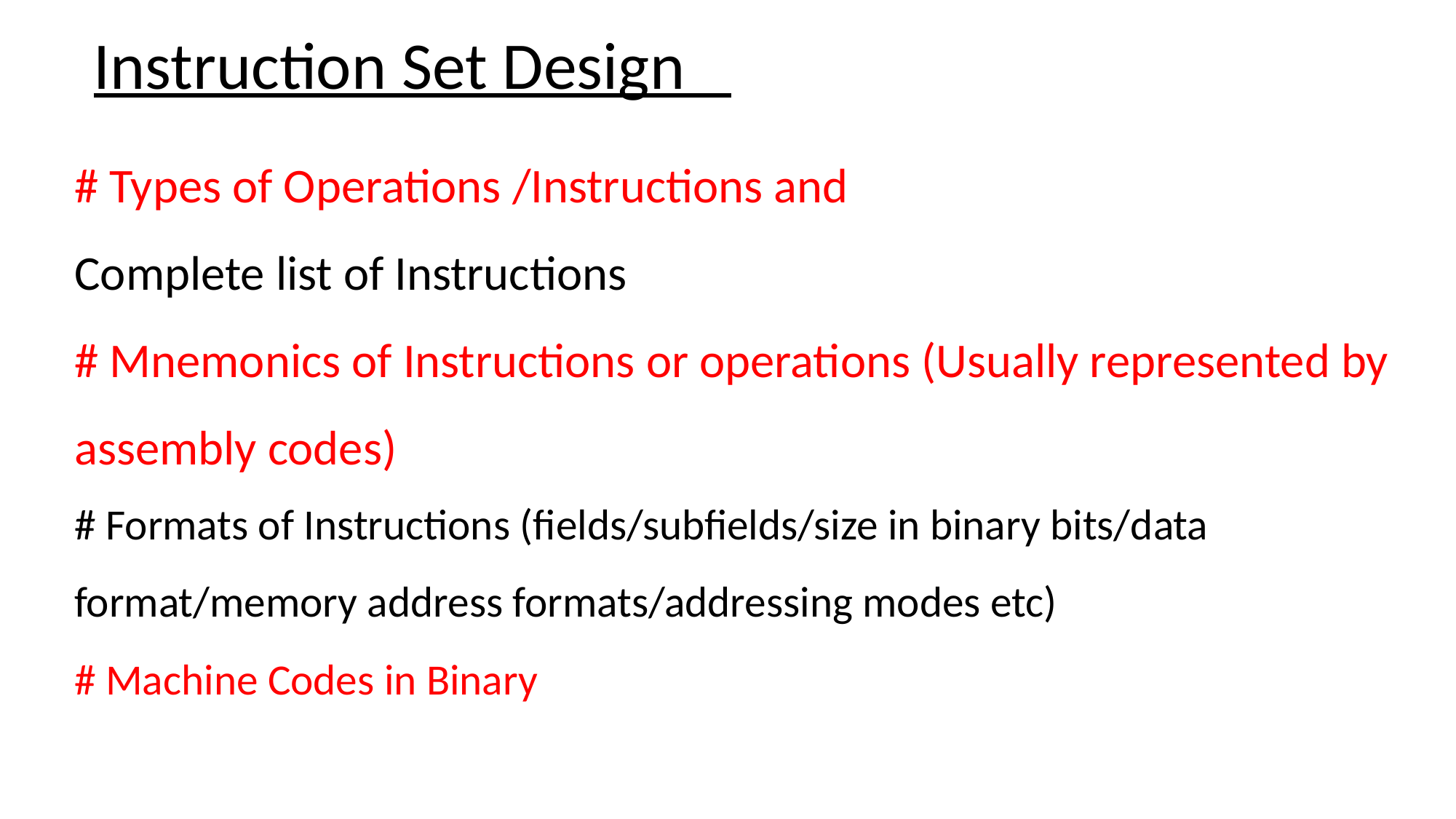

# Instruction Set Design
# Types of Operations /Instructions and
Complete list of Instructions
# Mnemonics of Instructions or operations (Usually represented by assembly codes)
# Formats of Instructions (fields/subfields/size in binary bits/data format/memory address formats/addressing modes etc)
# Machine Codes in Binary